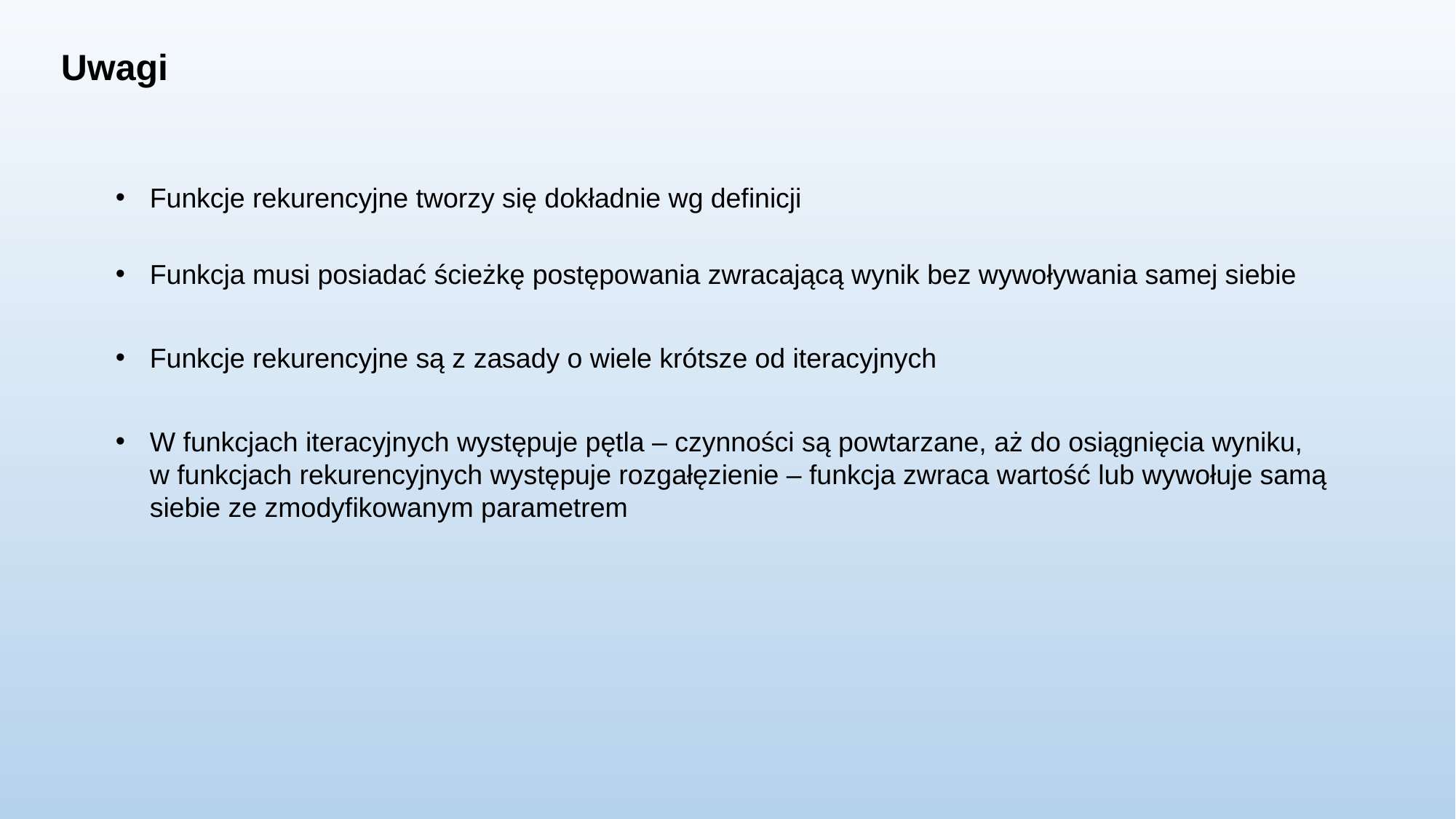

Uwagi

Funkcje rekurencyjne tworzy się dokładnie wg definicji

Funkcja musi posiadać ścieżkę postępowania zwracającą wynik bez wywoływania samej siebie

Funkcje rekurencyjne są z zasady o wiele krótsze od iteracyjnych

W funkcjach iteracyjnych występuje pętla – czynności są powtarzane, aż do osiągnięcia wyniku,
w funkcjach rekurencyjnych występuje rozgałęzienie – funkcja zwraca wartość lub wywołuje samą siebie ze zmodyfikowanym parametrem